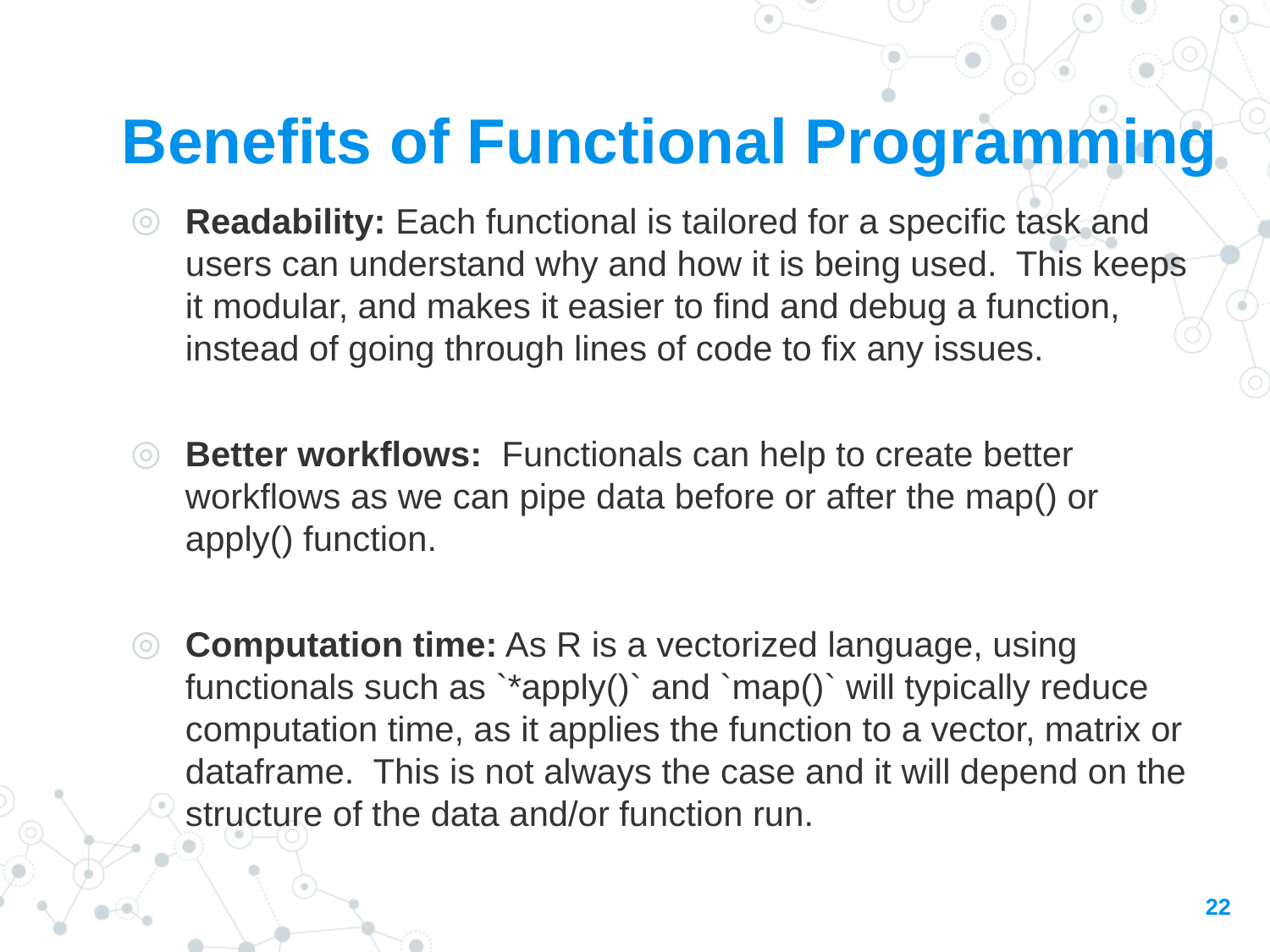

# Benefits of Functional Programming
Readability: Each functional is tailored for a specific task and users can understand why and how it is being used.  This keeps it modular, and makes it easier to find and debug a function, instead of going through lines of code to fix any issues.

Better workflows:  Functionals can help to create better workflows as we can pipe data before or after the map() or apply() function.

Computation time: As R is a vectorized language, using functionals such as `*apply()` and `map()` will typically reduce computation time, as it applies the function to a vector, matrix or dataframe.  This is not always the case and it will depend on the structure of the data and/or function run.
22